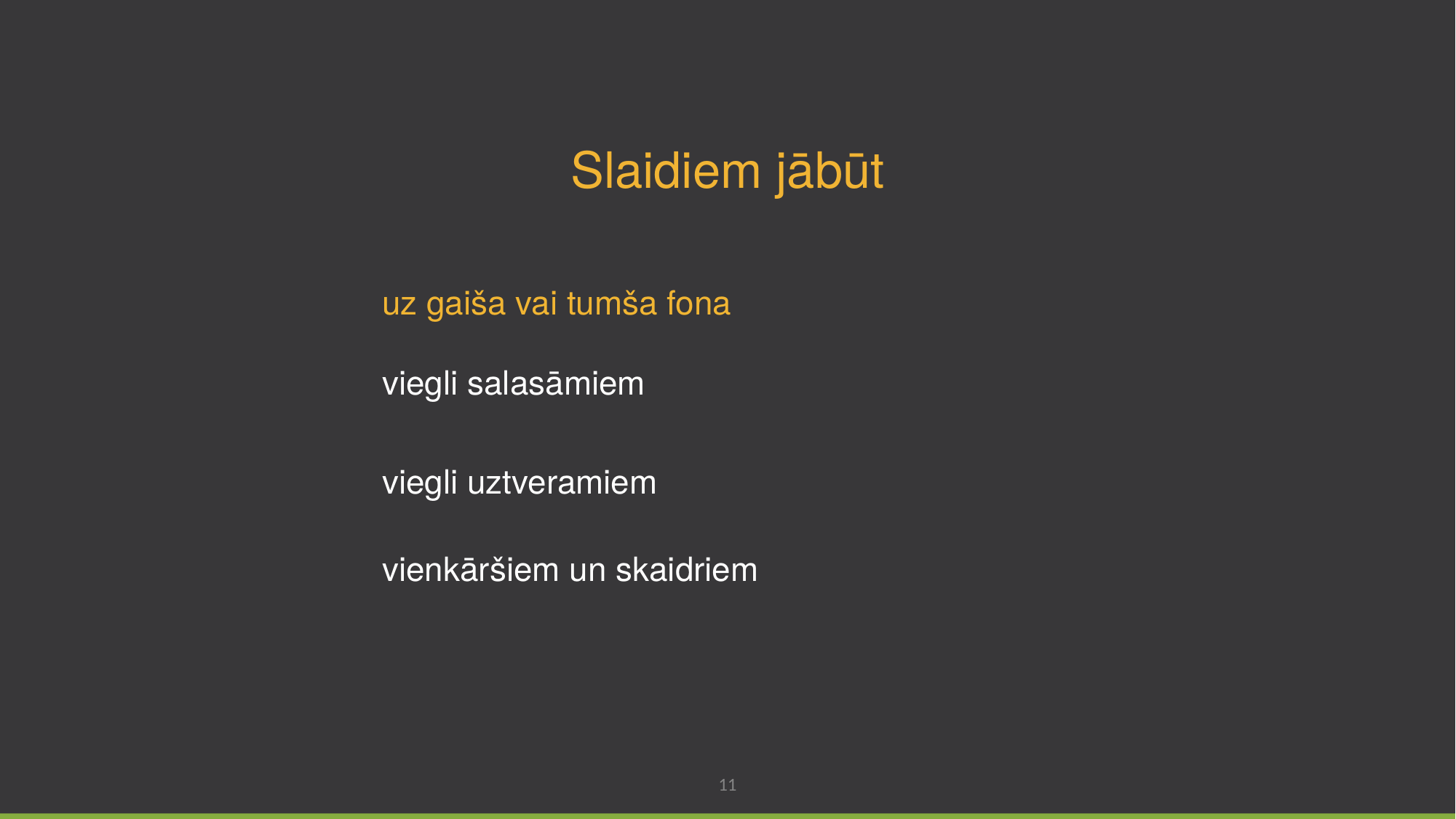

Slaidiem jābūt
uz gaiša vai tumša fona
viegli salasāmiem
viegli uztveramiem
vienkāršiem un skaidriem
11